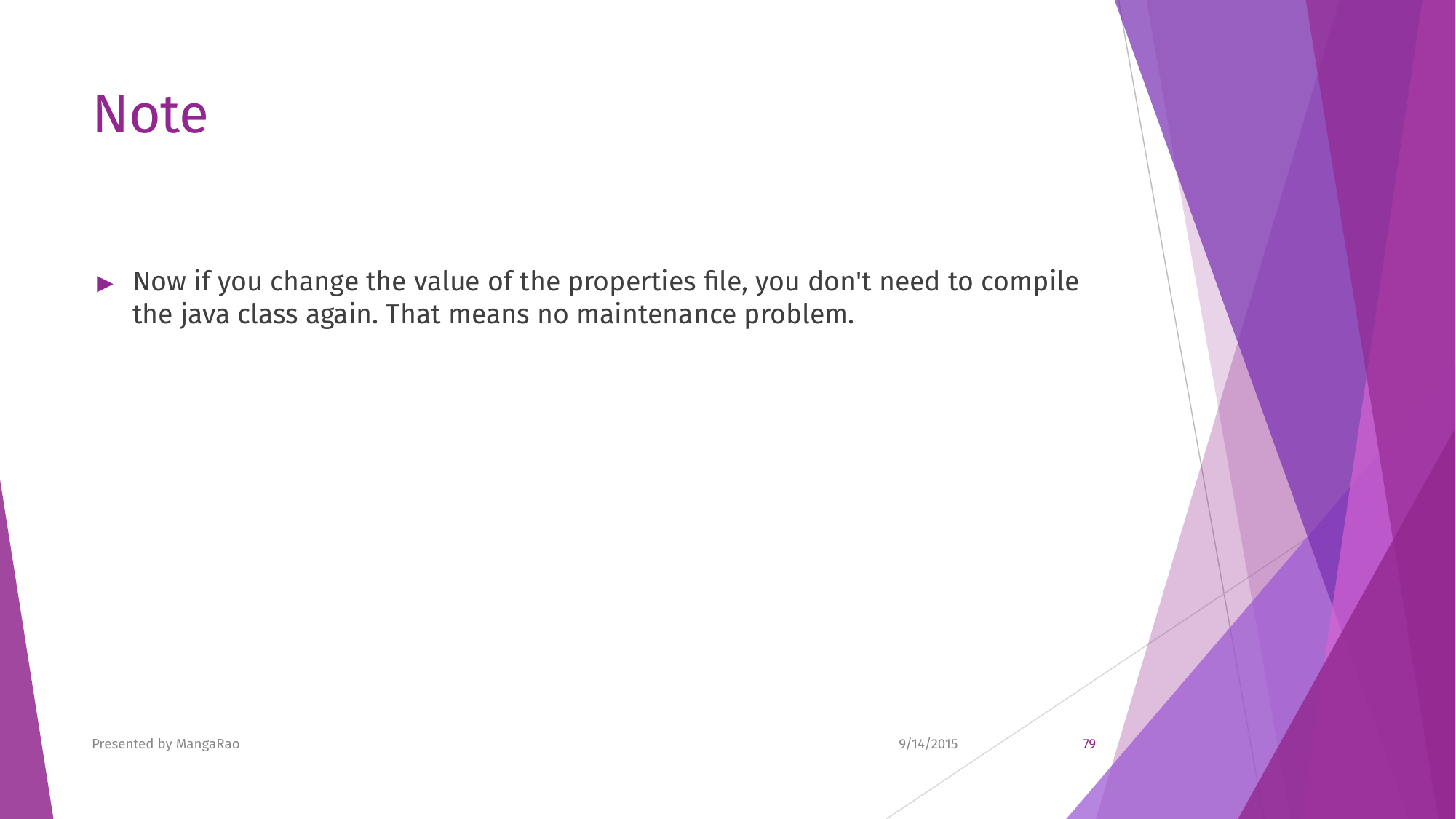

# Note
Now if you change the value of the properties file, you don't need to compile the java class again. That means no maintenance problem.
Presented by MangaRao
9/14/2015
79